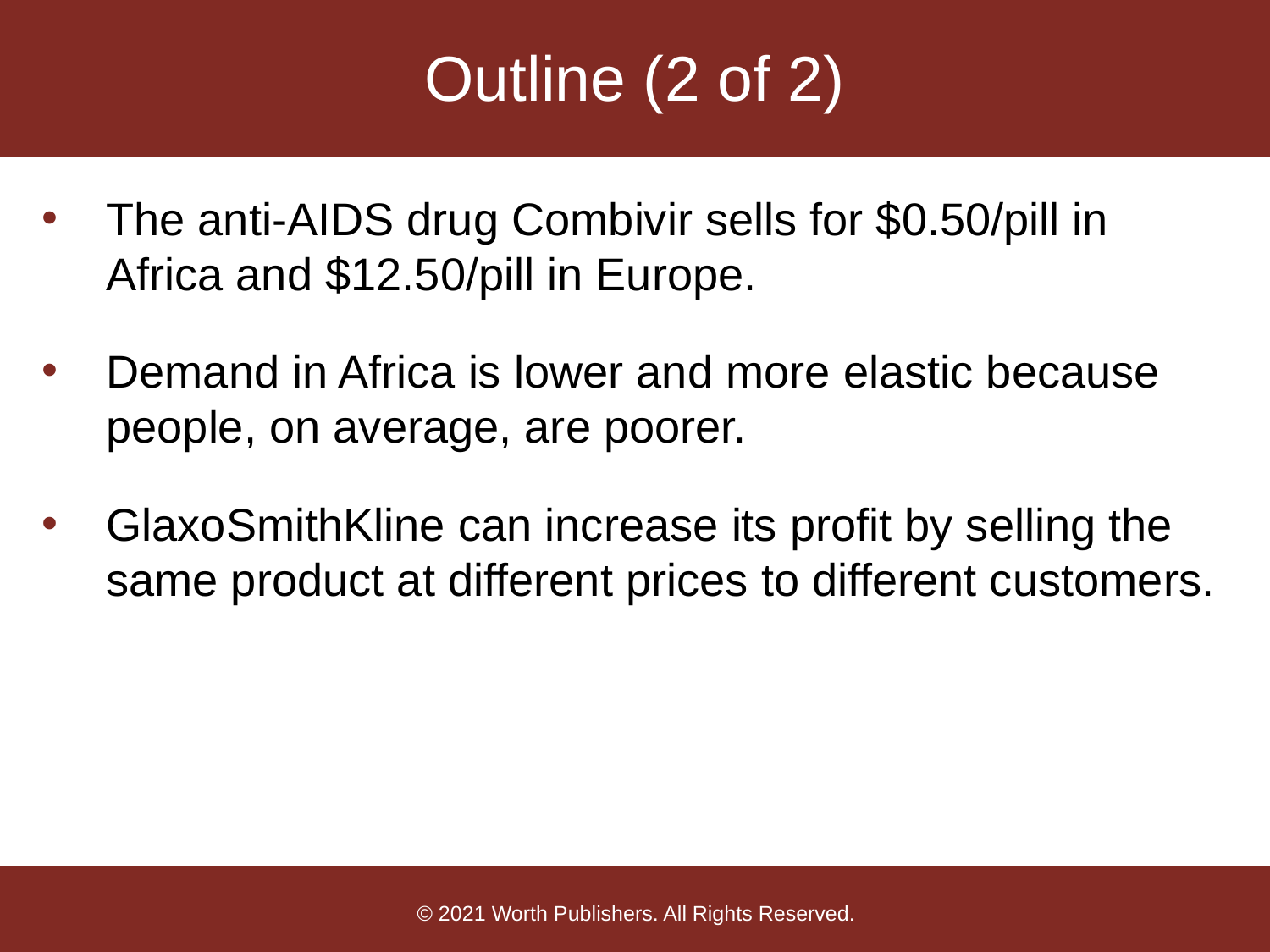

# Outline (2 of 2)
The anti-AIDS drug Combivir sells for $0.50/pill in Africa and $12.50/pill in Europe.
Demand in Africa is lower and more elastic because people, on average, are poorer.
GlaxoSmithKline can increase its profit by selling the same product at different prices to different customers.